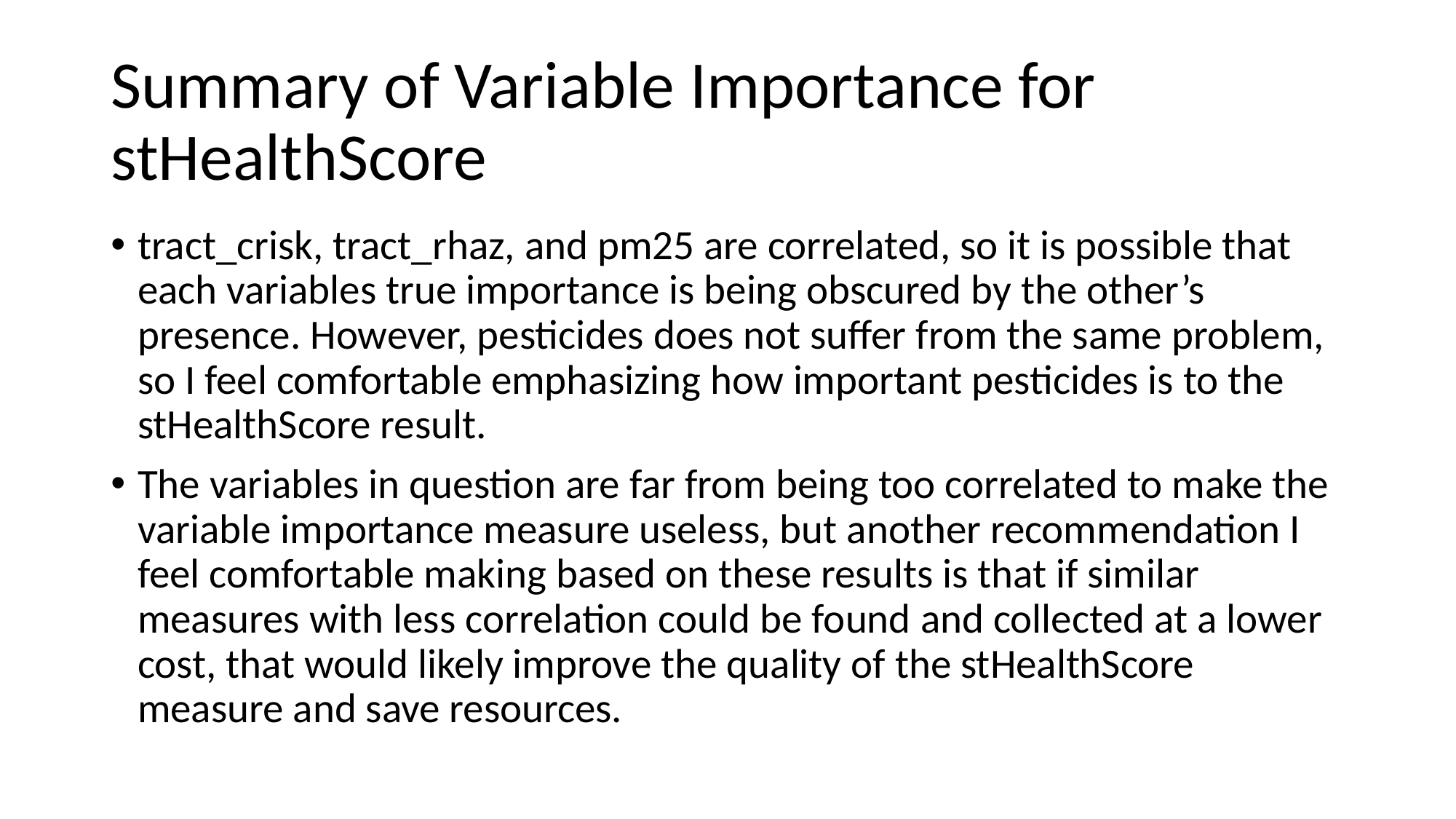

# Summary of Variable Importance for stHealthScore
tract_crisk, tract_rhaz, and pm25 are correlated, so it is possible that each variables true importance is being obscured by the other’s presence. However, pesticides does not suffer from the same problem, so I feel comfortable emphasizing how important pesticides is to the stHealthScore result.
The variables in question are far from being too correlated to make the variable importance measure useless, but another recommendation I feel comfortable making based on these results is that if similar measures with less correlation could be found and collected at a lower cost, that would likely improve the quality of the stHealthScore measure and save resources.